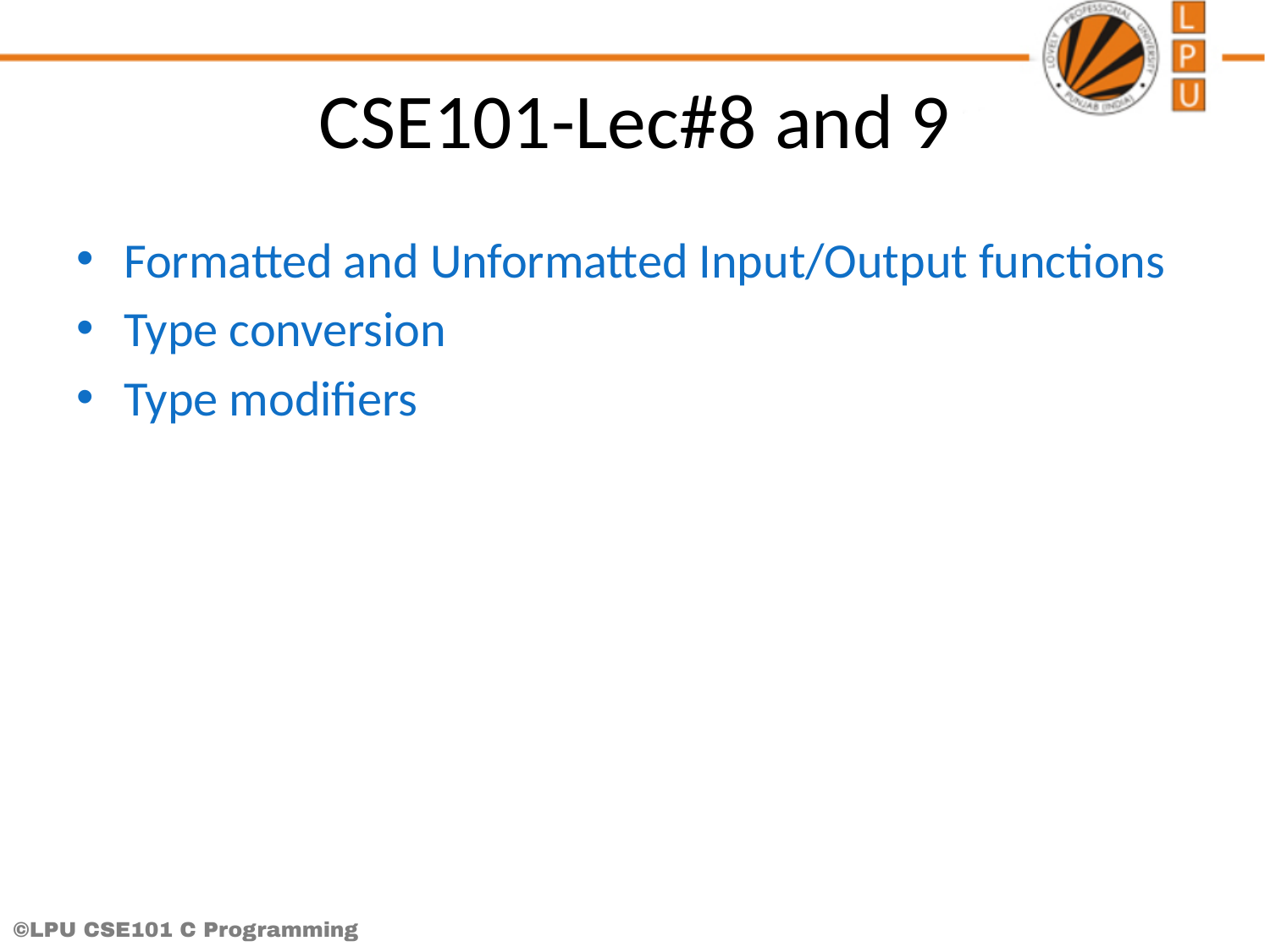

# CSE101-Lec#8 and 9
Formatted and Unformatted Input/Output functions
Type conversion
Type modifiers